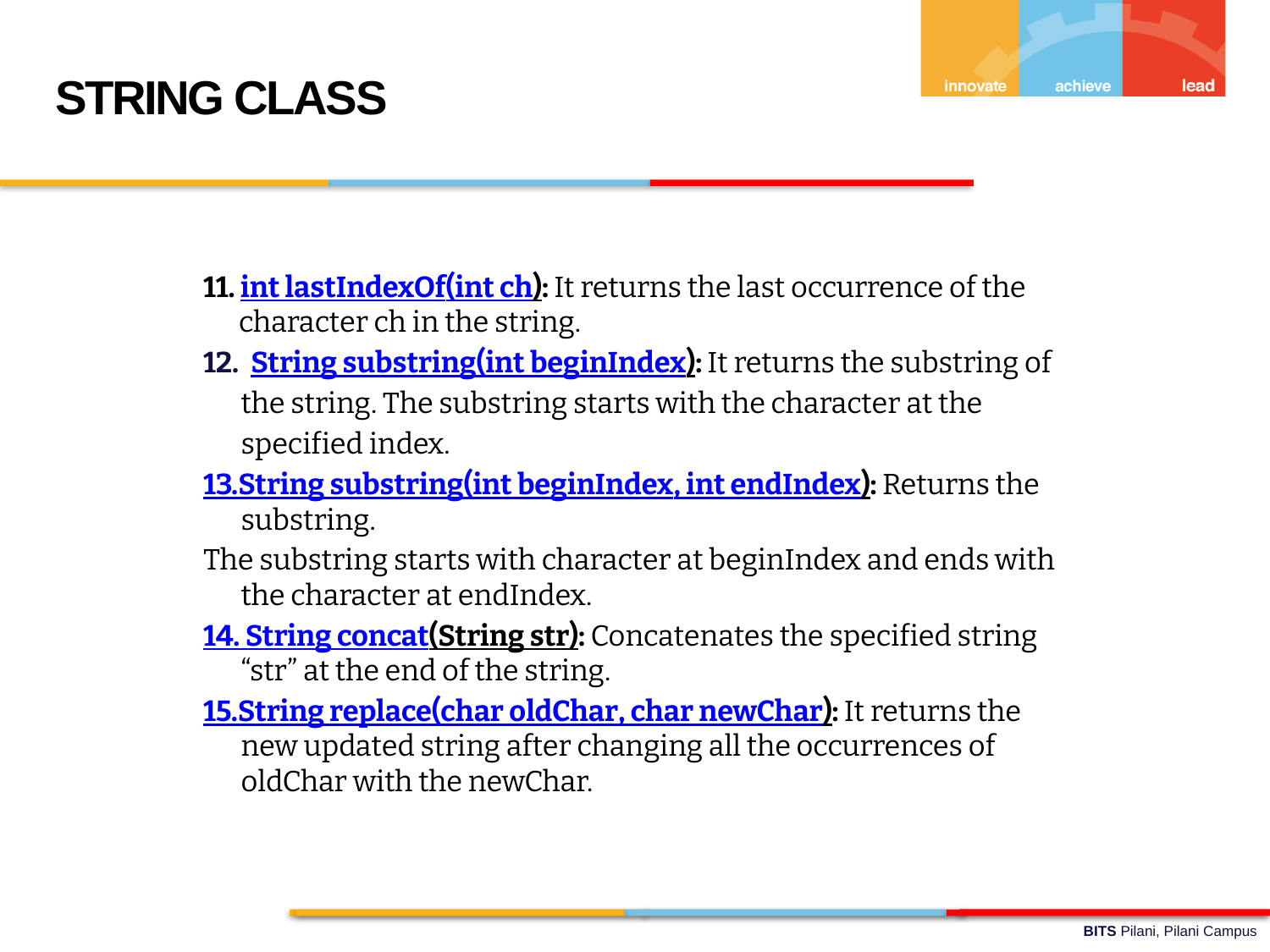

STRING CLASS
11. int lastIndexOf(int ch): It returns the last occurrence of the character ch in the string.
String substring(int beginIndex): It returns the substring of
the string. The substring starts with the character at the
specified index.
13.String substring(int beginIndex, int endIndex): Returns the substring.
The substring starts with character at beginIndex and ends with the character at endIndex.
14. String concat(String str): Concatenates the specified string “str” at the end of the string.
15.String replace(char oldChar, char newChar): It returns the new updated string after changing all the occurrences of oldChar with the newChar.